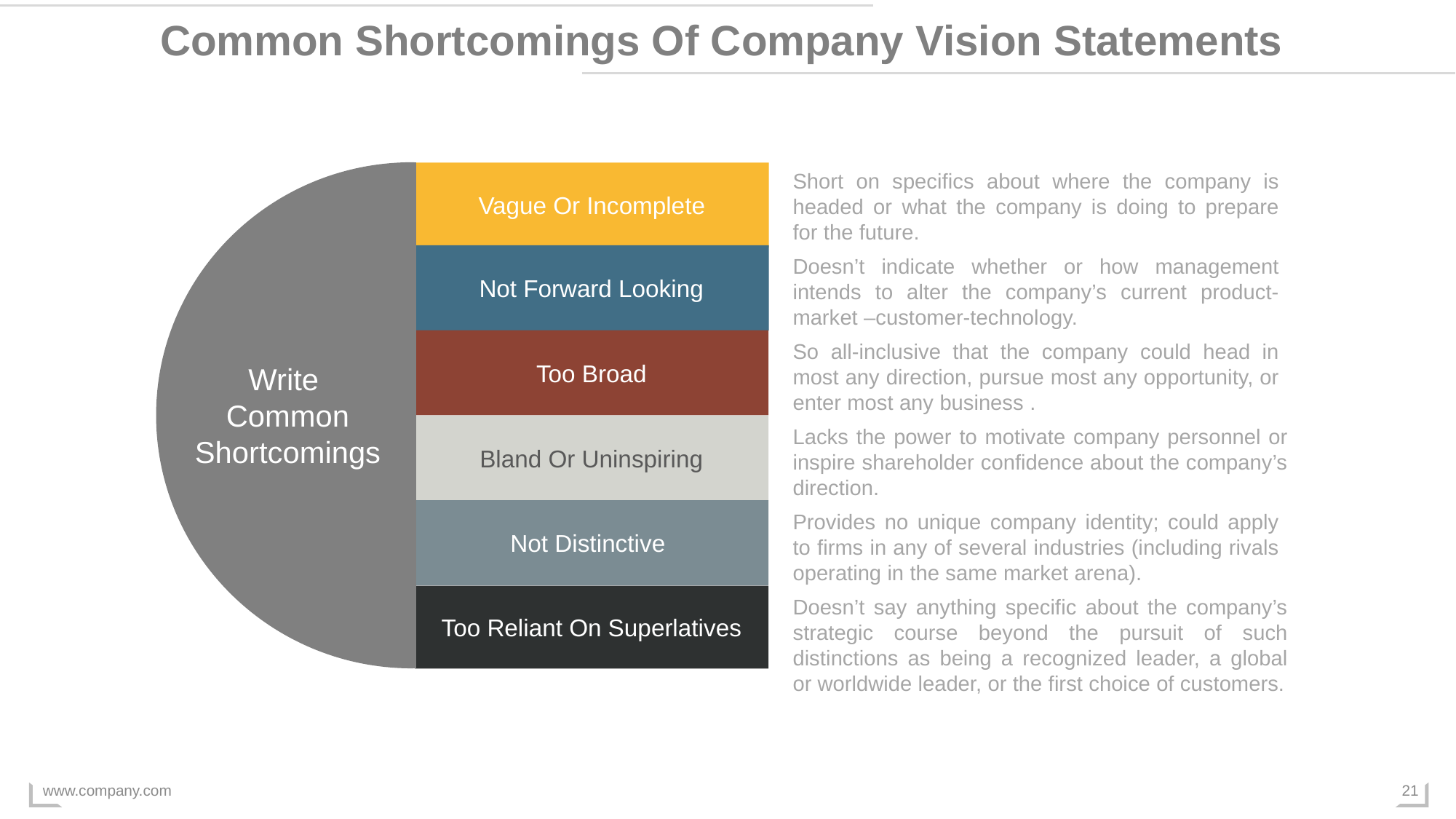

Common Shortcomings Of Company Vision Statements

Write
Common Shortcomings

Vague Or Incomplete

Not Forward Looking

Too Broad

Bland Or Uninspiring

Not Distinctive

Too Reliant On Superlatives
Short on specifics about where the company is headed or what the company is doing to prepare for the future.
Doesn’t indicate whether or how management intends to alter the company’s current product-market –customer-technology.
So all-inclusive that the company could head in most any direction, pursue most any opportunity, or enter most any business .
Lacks the power to motivate company personnel or inspire shareholder confidence about the company’s direction.
Provides no unique company identity; could apply to firms in any of several industries (including rivals operating in the same market arena).
Doesn’t say anything specific about the company’s strategic course beyond the pursuit of such distinctions as being a recognized leader, a global or worldwide leader, or the first choice of customers.
www.company.com
21